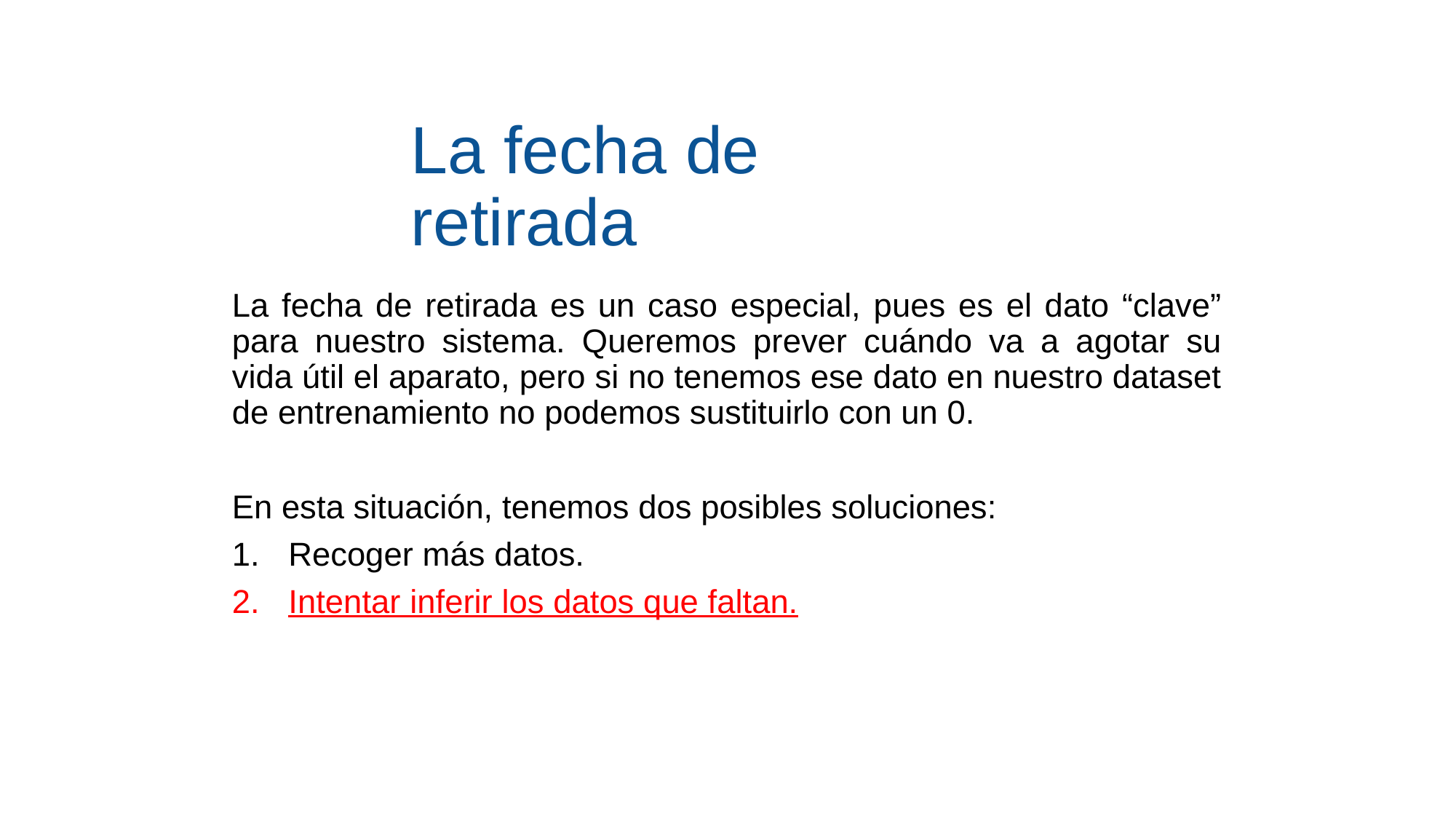

# La fecha de retirada
La fecha de retirada es un caso especial, pues es el dato “clave” para nuestro sistema. Queremos prever cuándo va a agotar su vida útil el aparato, pero si no tenemos ese dato en nuestro dataset de entrenamiento no podemos sustituirlo con un 0.

En esta situación, tenemos dos posibles soluciones:
Recoger más datos.
Intentar inferir los datos que faltan.